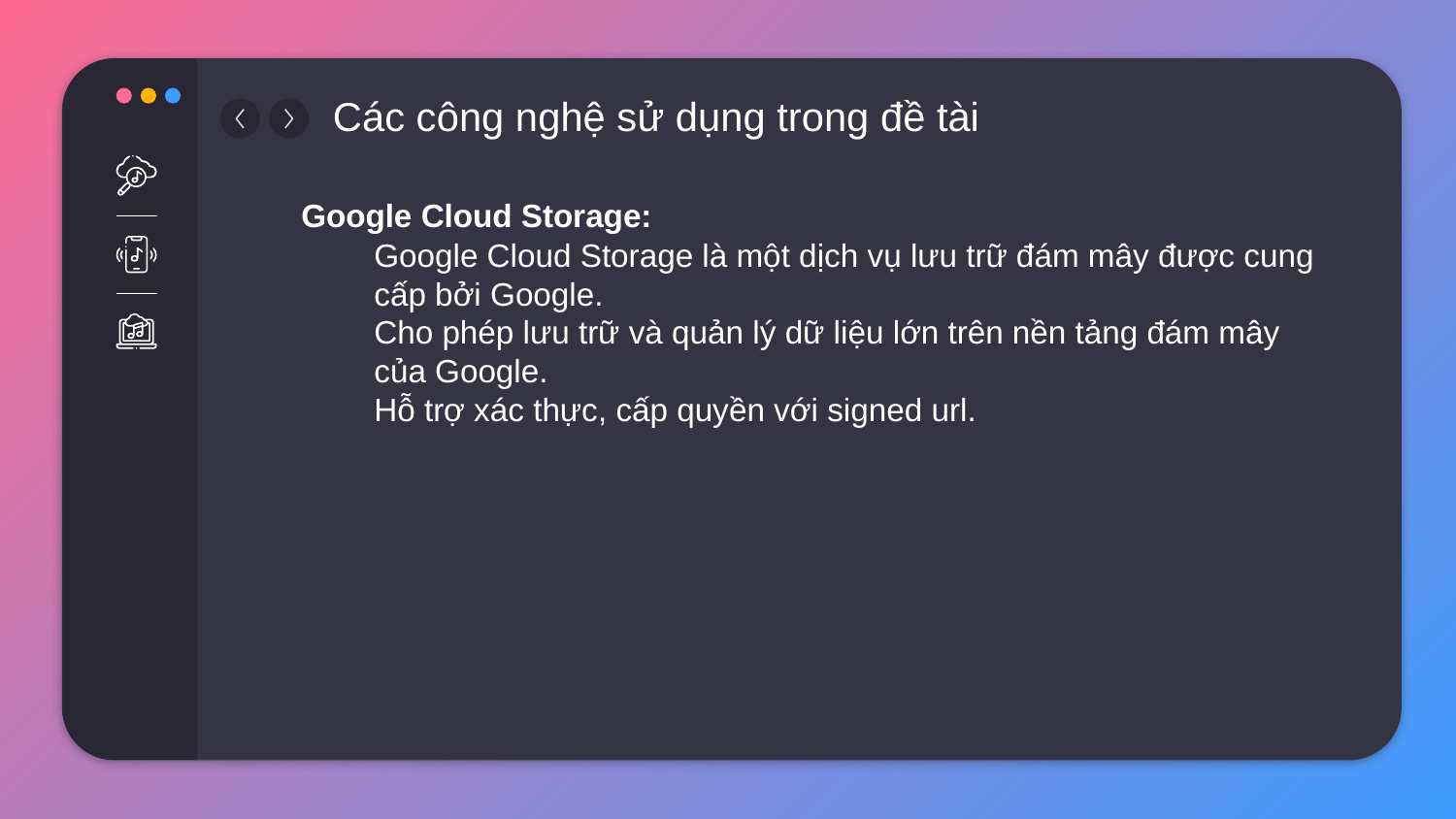

# Các công nghệ sử dụng trong đề tài
Google Cloud Storage:
Google Cloud Storage là một dịch vụ lưu trữ đám mây được cung cấp bởi Google.
Cho phép lưu trữ và quản lý dữ liệu lớn trên nền tảng đám mây của Google.
Hỗ trợ xác thực, cấp quyền với signed url.